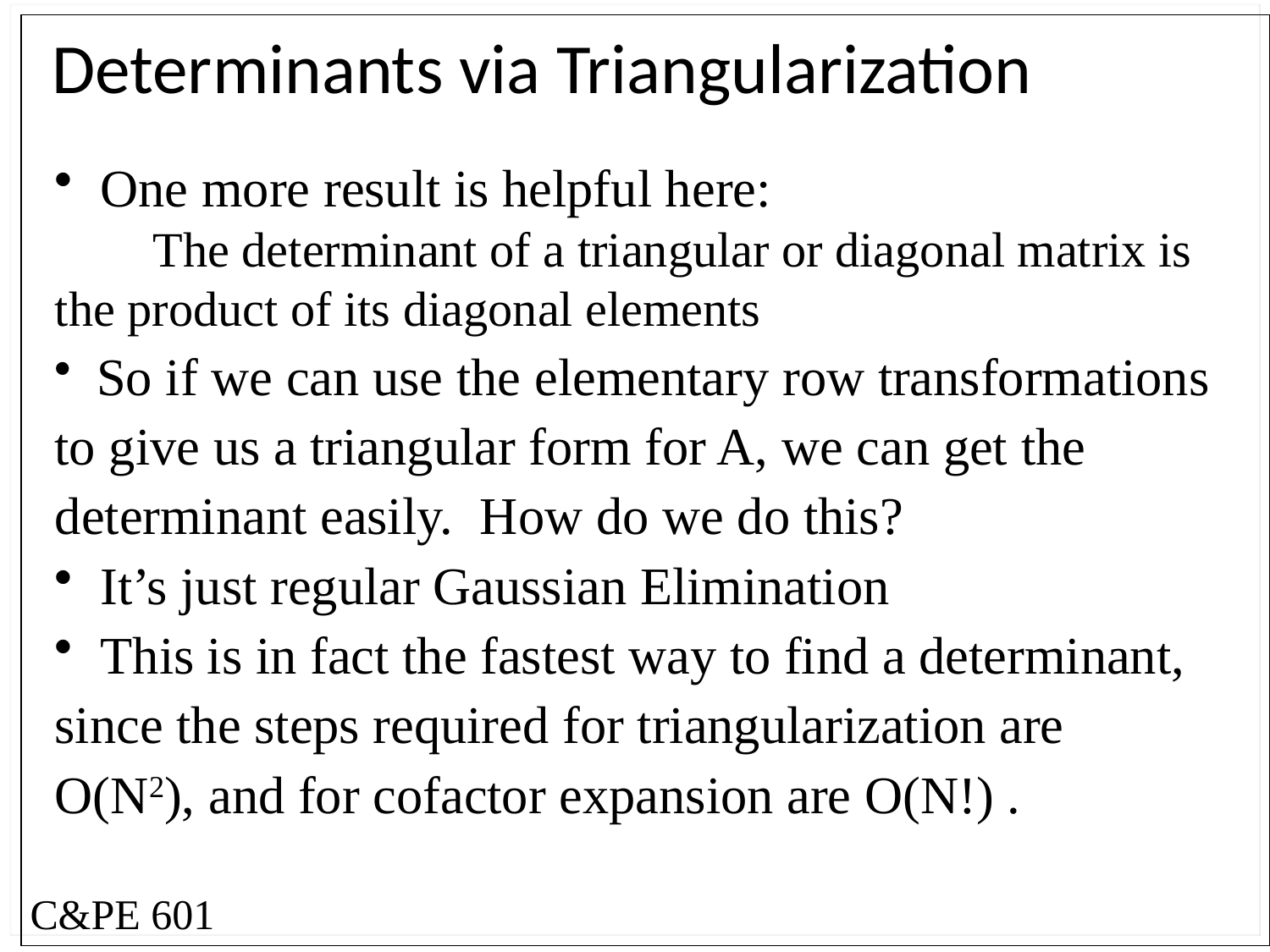

# Determinants via Triangularization

  One more result is helpful here:
        The determinant of a triangular or diagonal matrix is the product of its diagonal elements
  So if we can use the elementary row transformations to give us a triangular form for A, we can get the determinant easily.  How do we do this?
  It’s just regular Gaussian Elimination
  This is in fact the fastest way to find a determinant, since the steps required for triangularization are O(N2), and for cofactor expansion are O(N!) .
C&PE 601